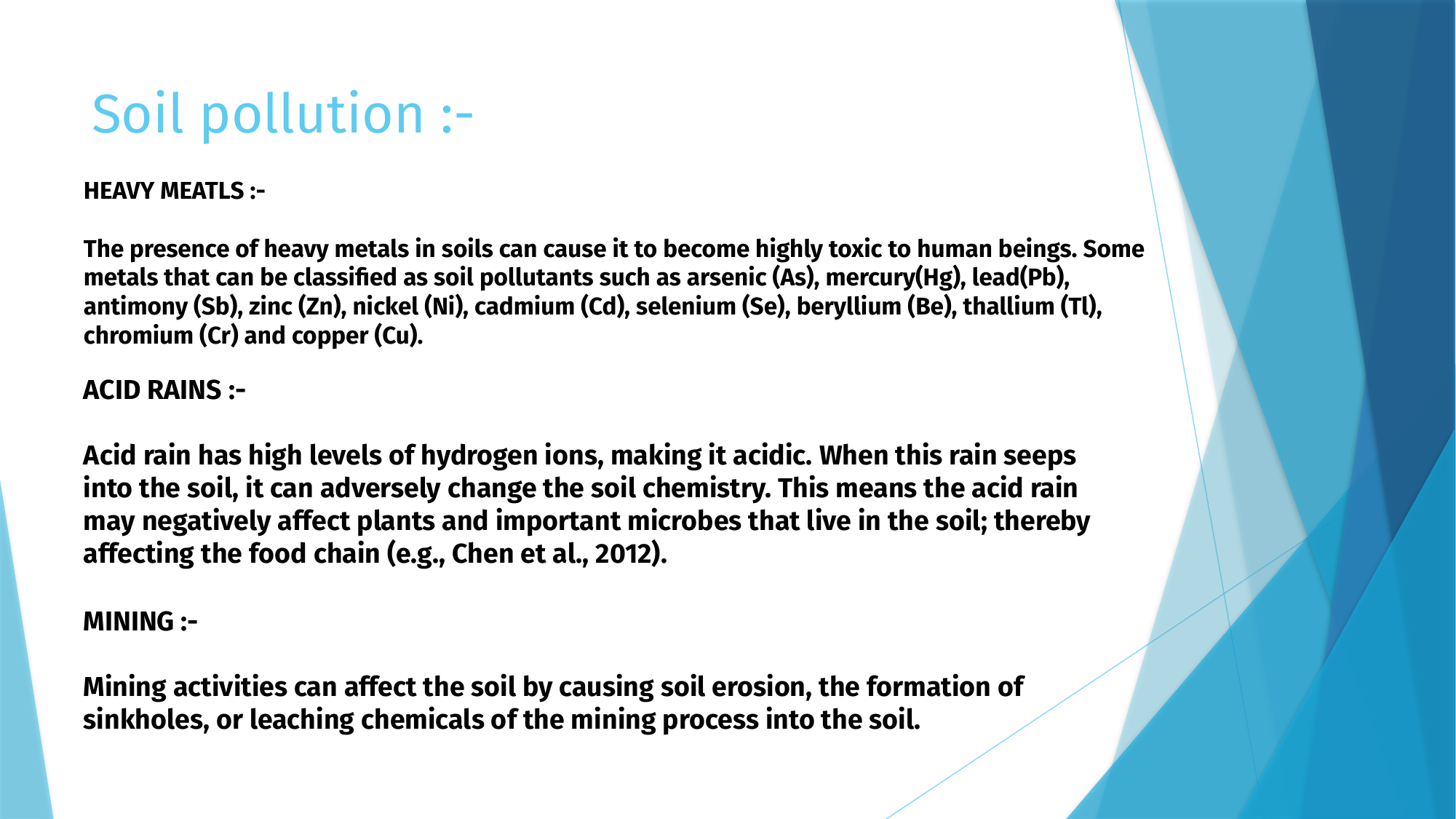

# Soil pollution :-
HEAVY MEATLS :-

The presence of heavy metals in soils can cause it to become highly toxic to human beings. Some metals that can be classified as soil pollutants such as arsenic (As), mercury(Hg), lead(Pb), antimony (Sb), zinc (Zn), nickel (Ni), cadmium (Cd), selenium (Se), beryllium (Be), thallium (Tl), chromium (Cr) and copper (Cu).
ACID RAINS :-

Acid rain has high levels of hydrogen ions, making it acidic. When this rain seeps into the soil, it can adversely change the soil chemistry. This means the acid rain may negatively affect plants and important microbes that live in the soil; thereby affecting the food chain (e.g., Chen et al., 2012).
MINING :-

Mining activities can affect the soil by causing soil erosion, the formation of sinkholes, or leaching chemicals of the mining process into the soil.